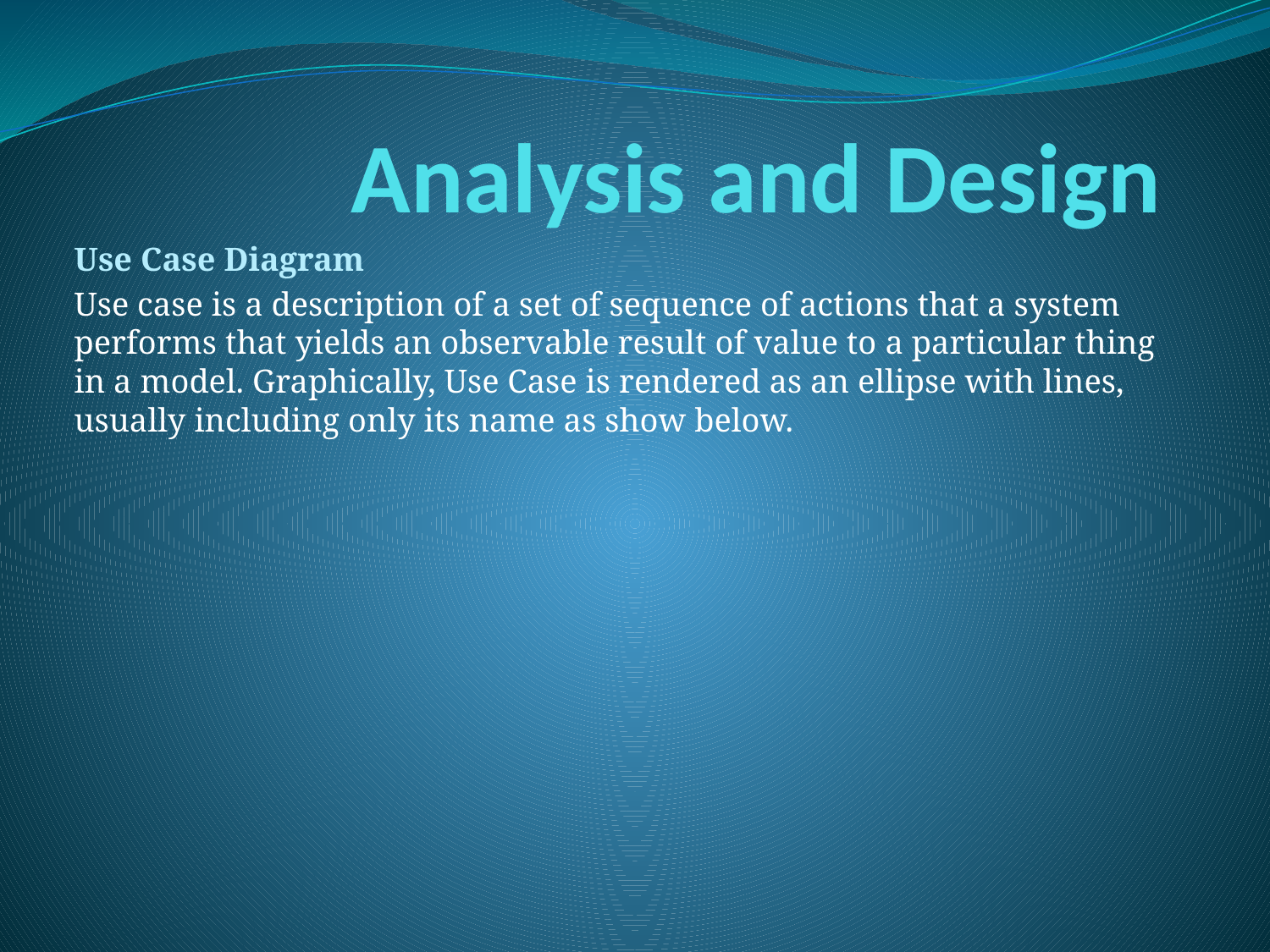

# Analysis and Design
Use Case Diagram
Use case is a description of a set of sequence of actions that a system performs that yields an observable result of value to a particular thing in a model. Graphically, Use Case is rendered as an ellipse with lines, usually including only its name as show below.